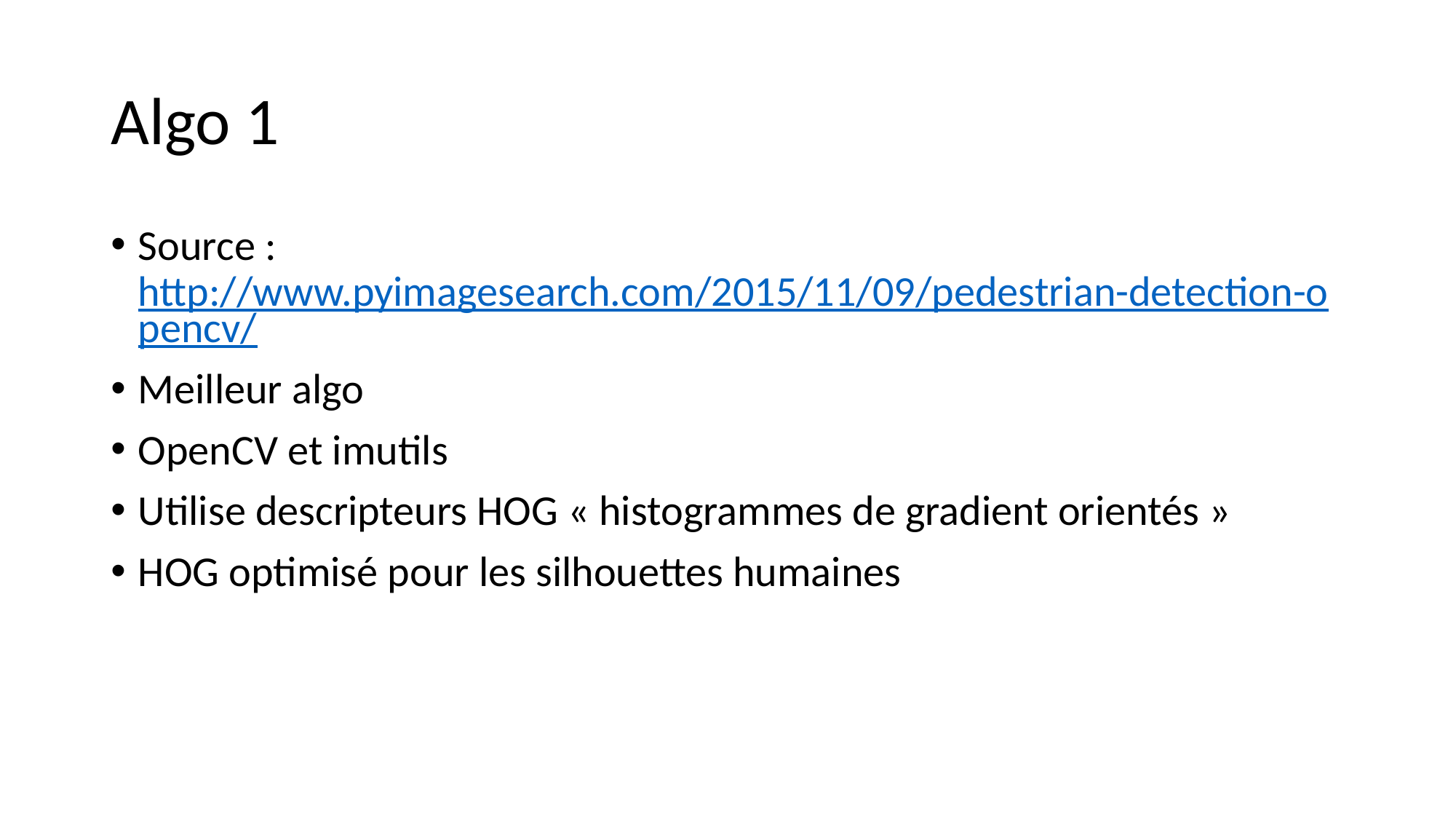

# Algo 1
Source : http://www.pyimagesearch.com/2015/11/09/pedestrian-detection-opencv/
Meilleur algo
OpenCV et imutils
Utilise descripteurs HOG « histogrammes de gradient orientés »
HOG optimisé pour les silhouettes humaines